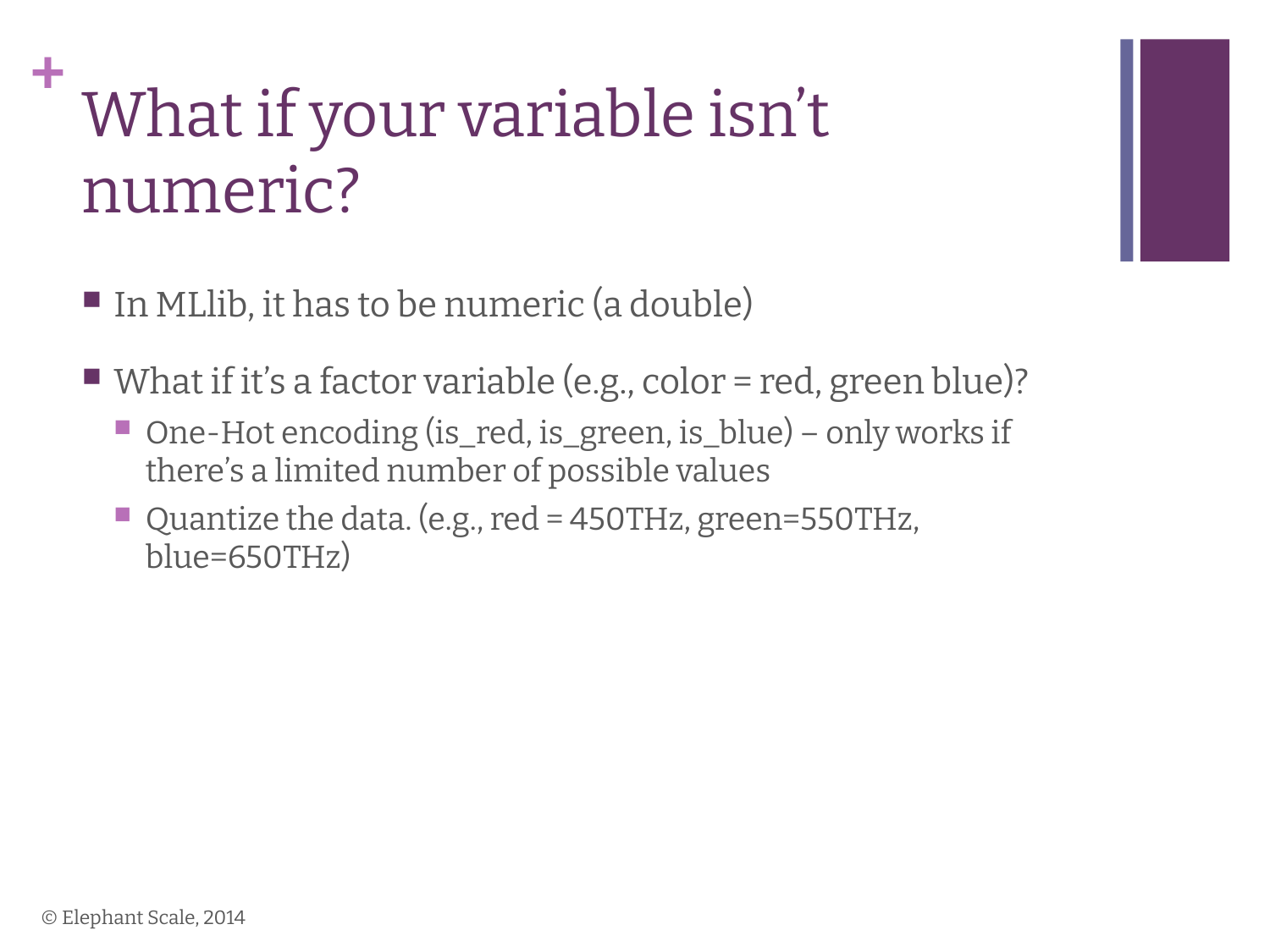

# What if your variable isn’t numeric?
In MLlib, it has to be numeric (a double)
What if it’s a factor variable (e.g., color = red, green blue)?
One-Hot encoding (is_red, is_green, is_blue) – only works if there’s a limited number of possible values
Quantize the data. (e.g., red = 450THz, green=550THz, blue=650THz)

© Elephant Scale, 2014